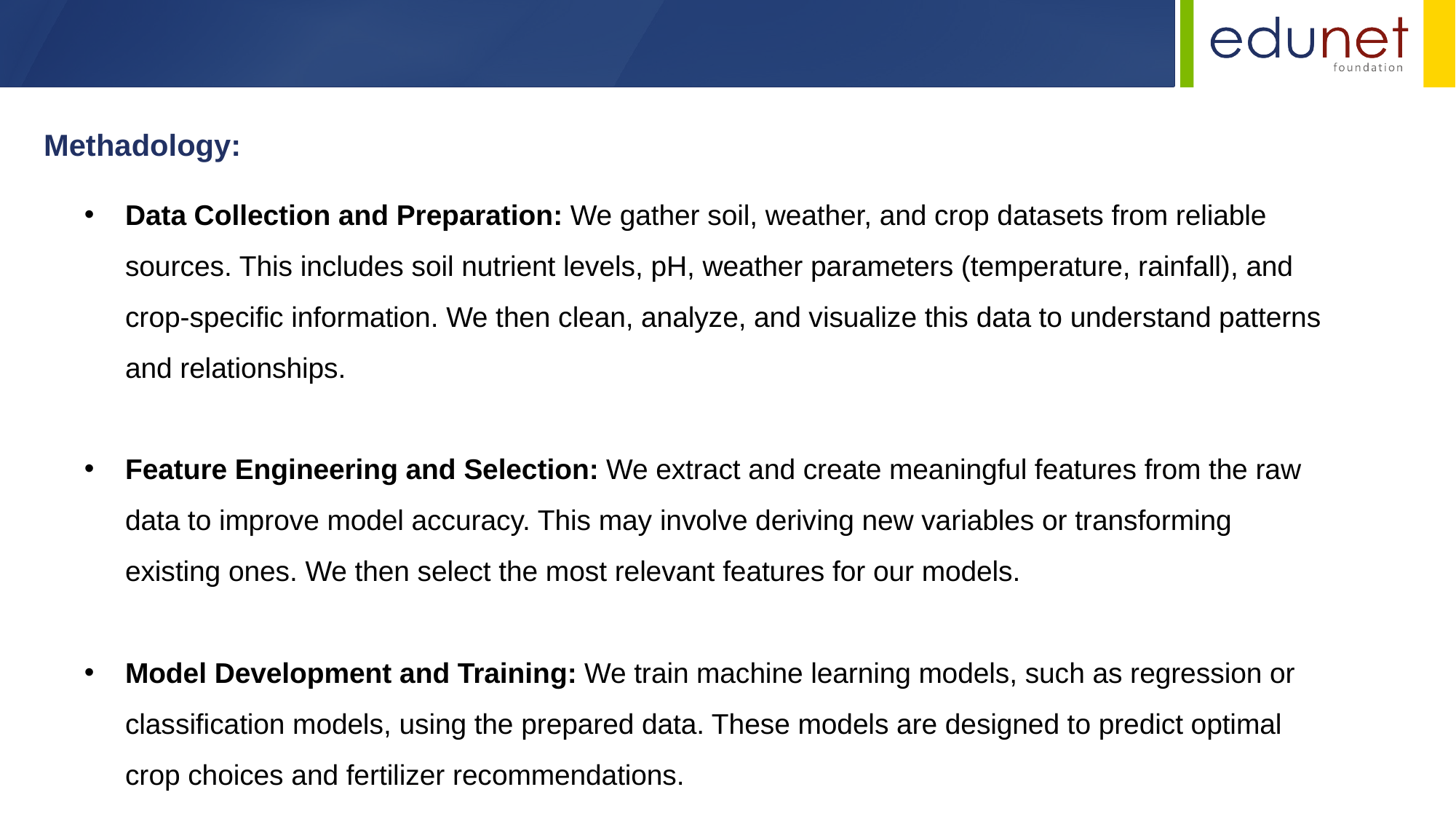

Methadology:
Data Collection and Preparation: We gather soil, weather, and crop datasets from reliable sources. This includes soil nutrient levels, pH, weather parameters (temperature, rainfall), and crop-specific information. We then clean, analyze, and visualize this data to understand patterns and relationships.

Feature Engineering and Selection: We extract and create meaningful features from the raw data to improve model accuracy. This may involve deriving new variables or transforming existing ones. We then select the most relevant features for our models.

Model Development and Training: We train machine learning models, such as regression or classification models, using the prepared data. These models are designed to predict optimal crop choices and fertilizer recommendations.